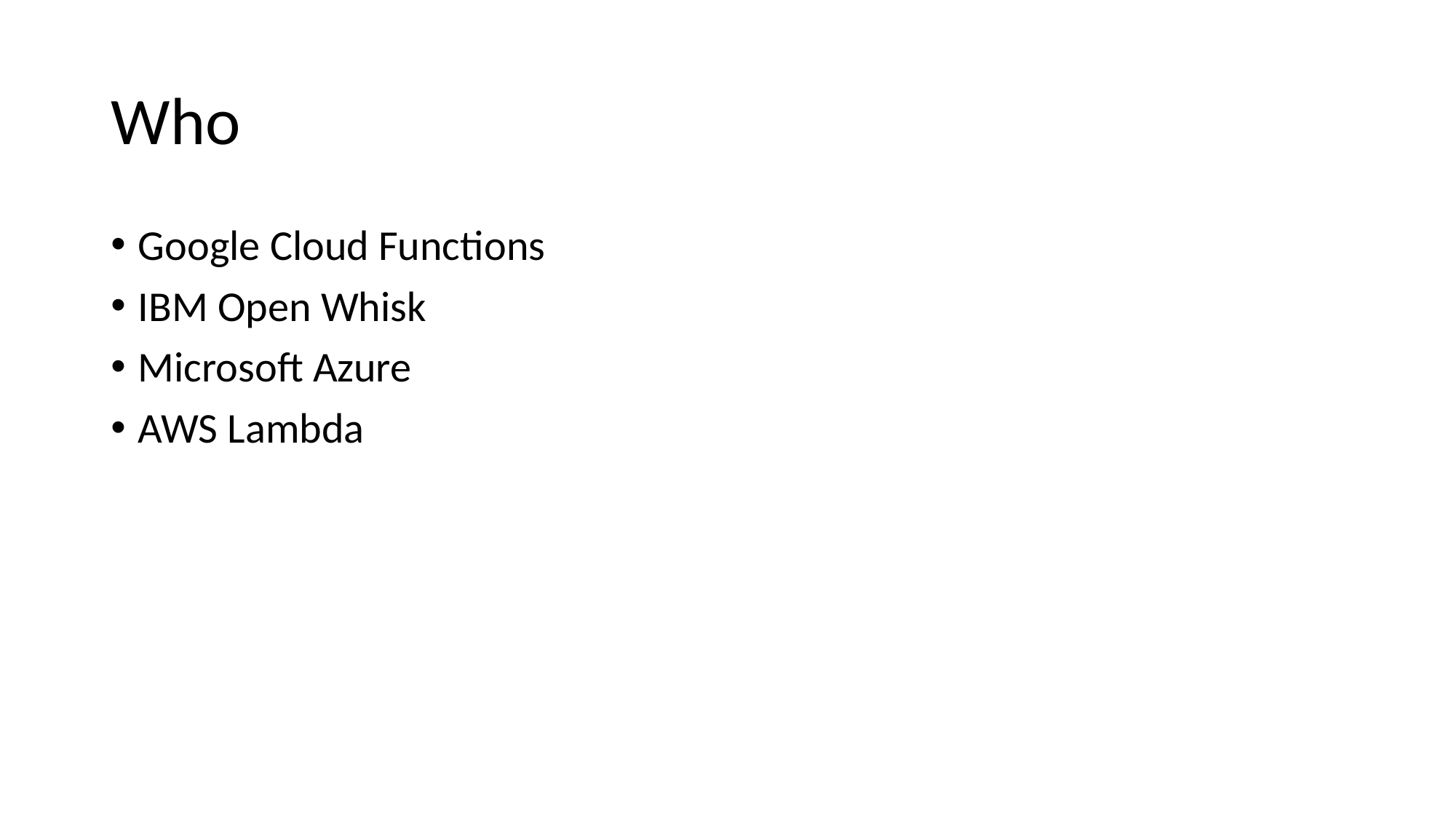

# Who
Google Cloud Functions
IBM Open Whisk
Microsoft Azure
AWS Lambda